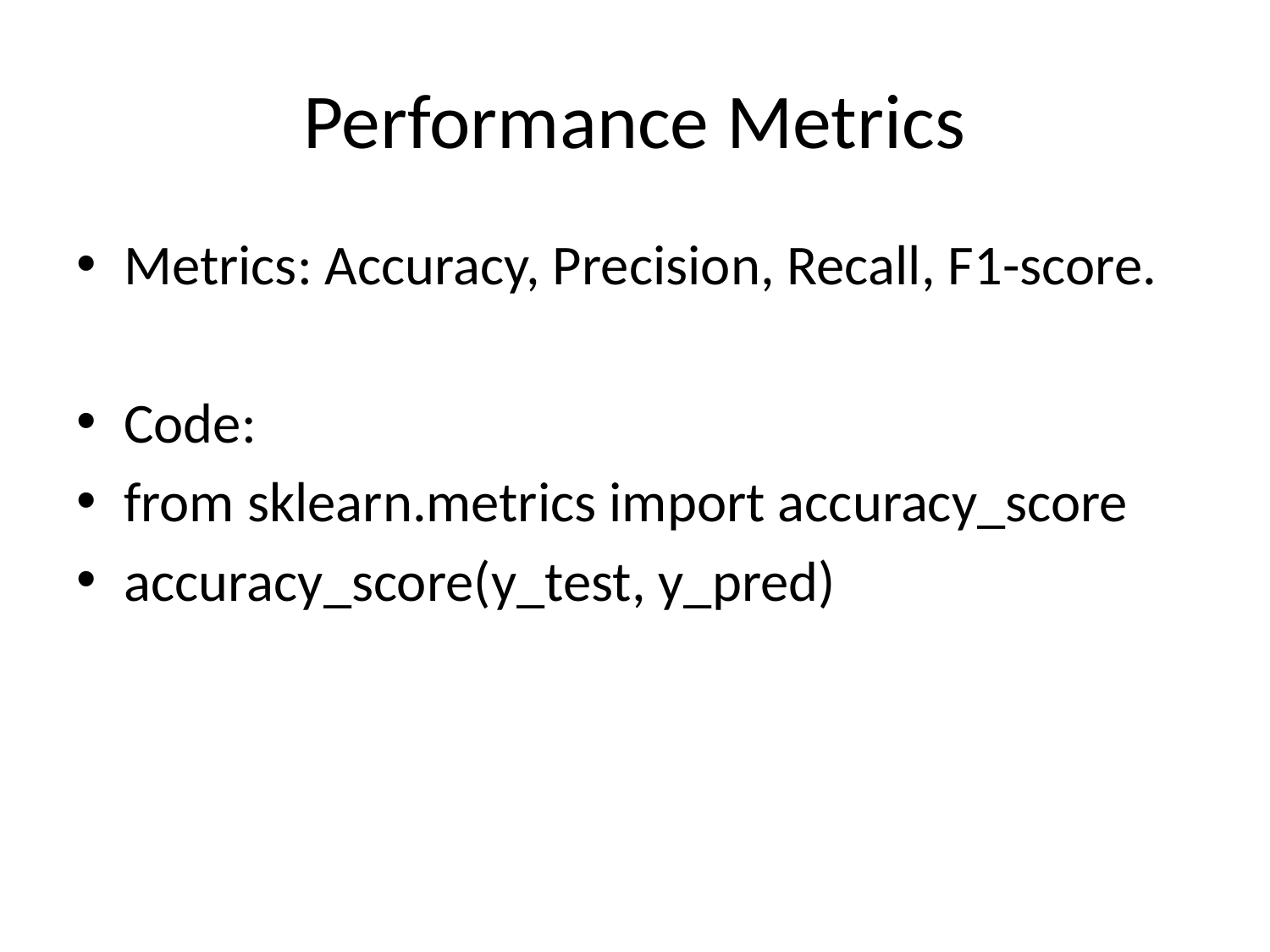

# Performance Metrics
Metrics: Accuracy, Precision, Recall, F1-score.

Code:
from sklearn.metrics import accuracy_score
accuracy_score(y_test, y_pred)